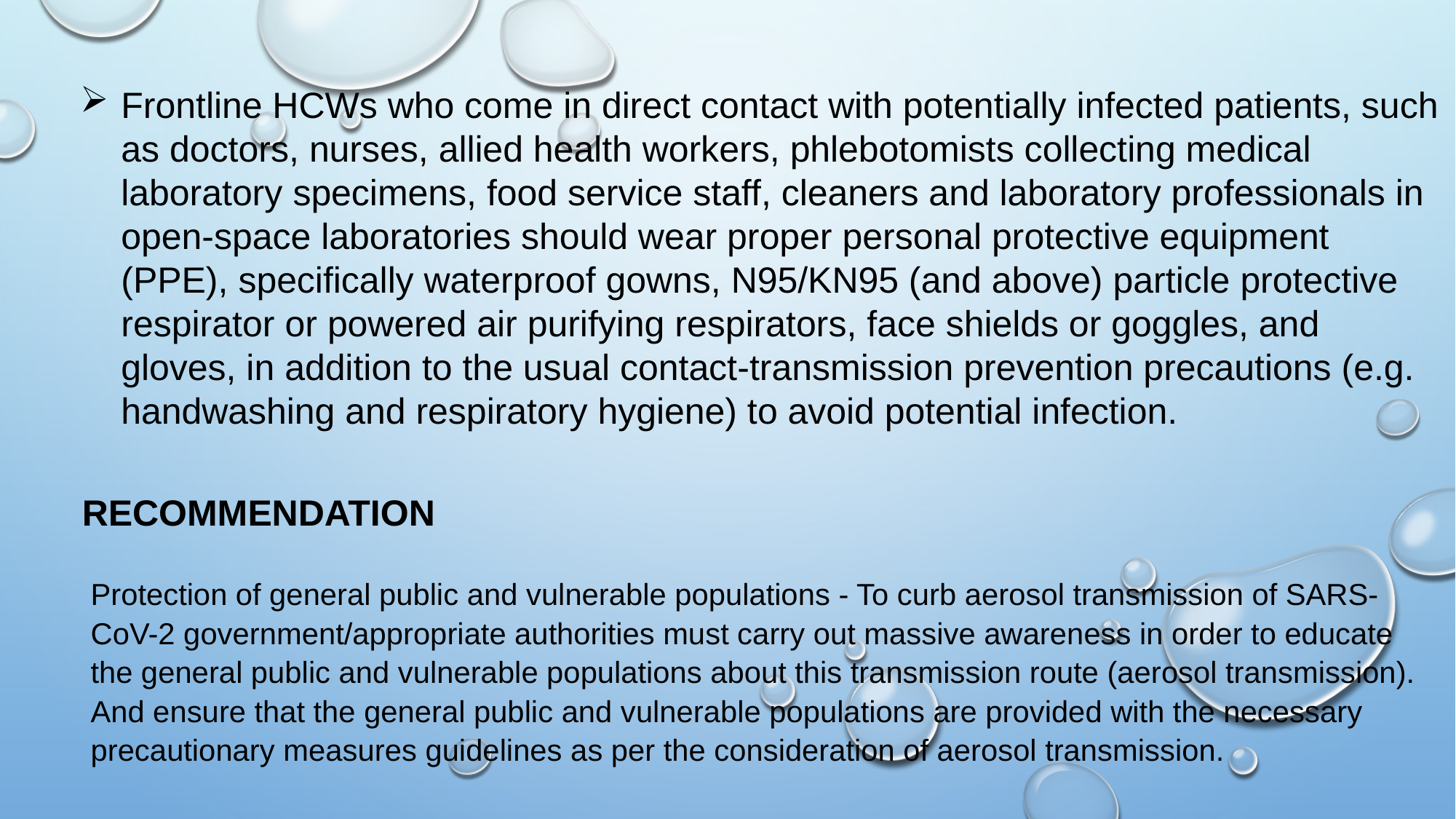

Frontline HCWs who come in direct contact with potentially infected patients, such as doctors, nurses, allied health workers, phlebotomists collecting medical laboratory specimens, food service staff, cleaners and laboratory professionals in open-space laboratories should wear proper personal protective equipment (PPE), specifically waterproof gowns, N95/KN95 (and above) particle protective respirator or powered air purifying respirators, face shields or goggles, and gloves, in addition to the usual contact-transmission prevention precautions (e.g. handwashing and respiratory hygiene) to avoid potential infection.
RECOMMENDATION
Protection of general public and vulnerable populations - To curb aerosol transmission of SARS-CoV-2 government/appropriate authorities must carry out massive awareness in order to educate the general public and vulnerable populations about this transmission route (aerosol transmission). And ensure that the general public and vulnerable populations are provided with the necessary precautionary measures guidelines as per the consideration of aerosol transmission.